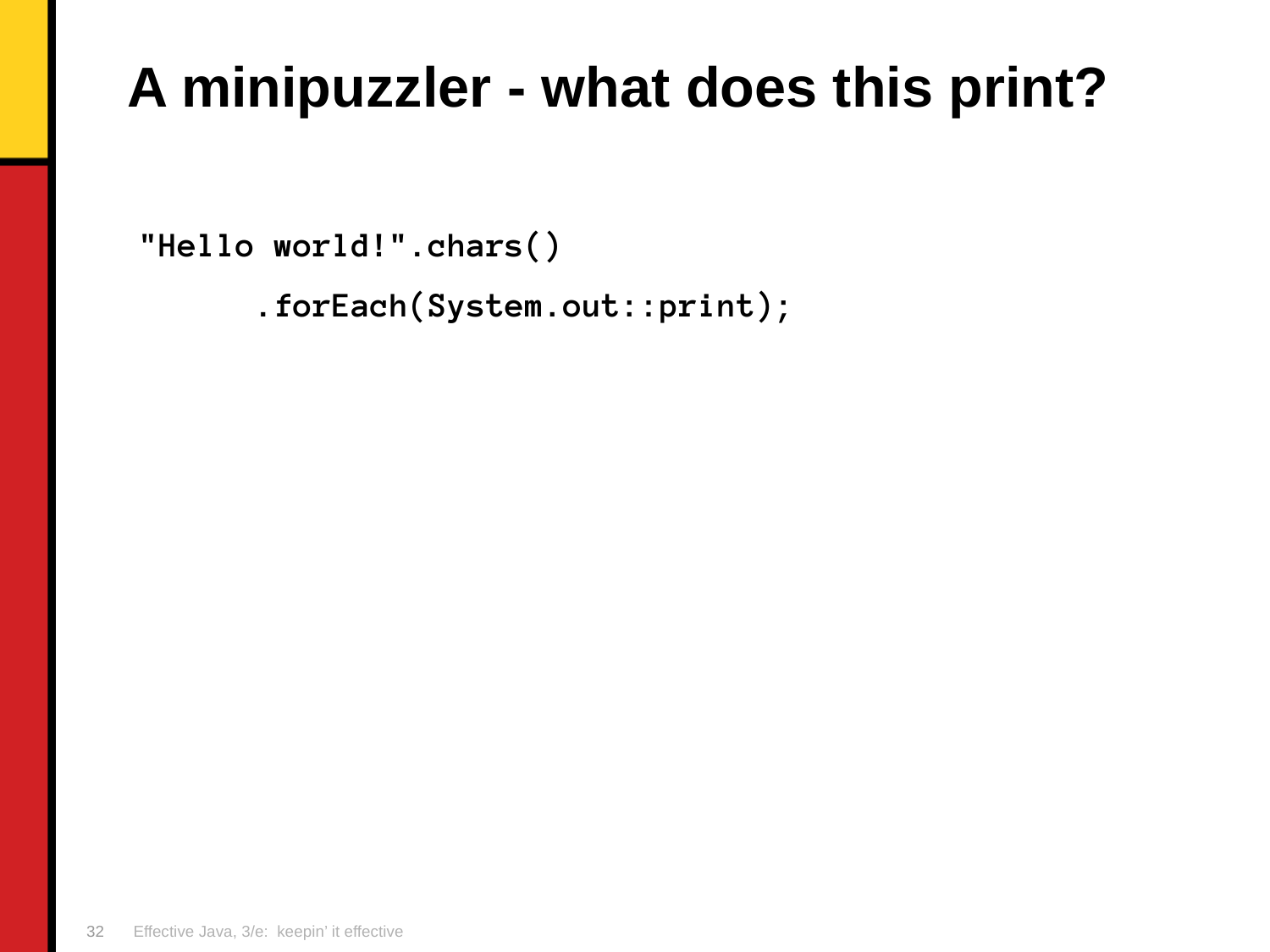

# A minipuzzler - what does this print?
"Hello world!".chars()
      .forEach(System.out::print);